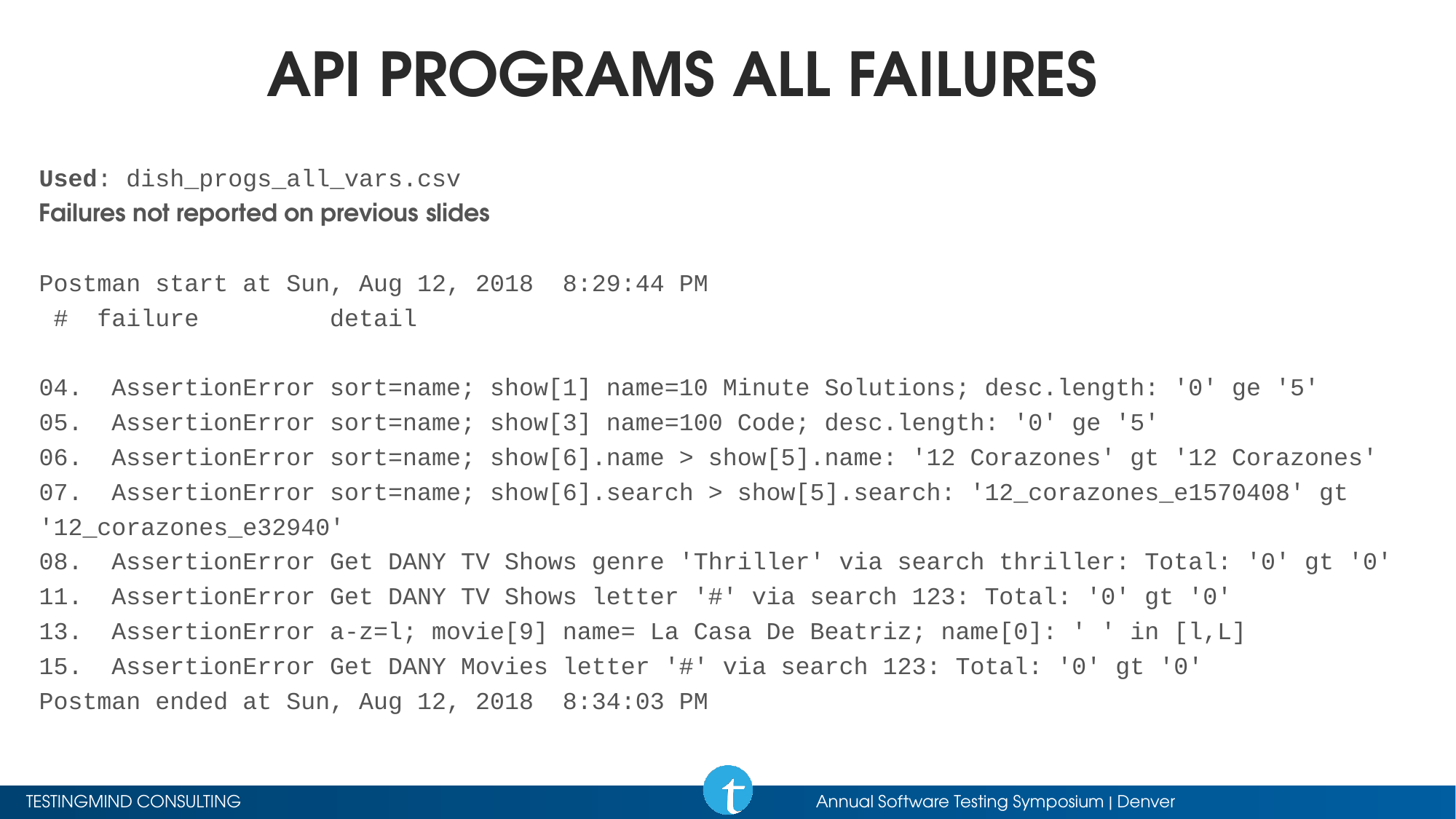

# API Programs All Failures
Used: dish_progs_all_vars.csv
Failures not reported on previous slides

Postman start at Sun, Aug 12, 2018  8:29:44 PM
 #  failure         detail
04.  AssertionError sort=name; show[1] name=10 Minute Solutions; desc.length: '0' ge '5'
05.  AssertionError sort=name; show[3] name=100 Code; desc.length: '0' ge '5'
06.  AssertionError sort=name; show[6].name > show[5].name: '12 Corazones' gt '12 Corazones'
07.  AssertionError sort=name; show[6].search > show[5].search: '12_corazones_e1570408' gt '12_corazones_e32940'
08.  AssertionError Get DANY TV Shows genre 'Thriller' via search thriller: Total: '0' gt '0'
11.  AssertionError Get DANY TV Shows letter '#' via search 123: Total: '0' gt '0'
13.  AssertionError a-z=l; movie[9] name= La Casa De Beatriz; name[0]: ' ' in [l,L]
15.  AssertionError Get DANY Movies letter '#' via search 123: Total: '0' gt '0'
Postman ended at Sun, Aug 12, 2018  8:34:03 PM